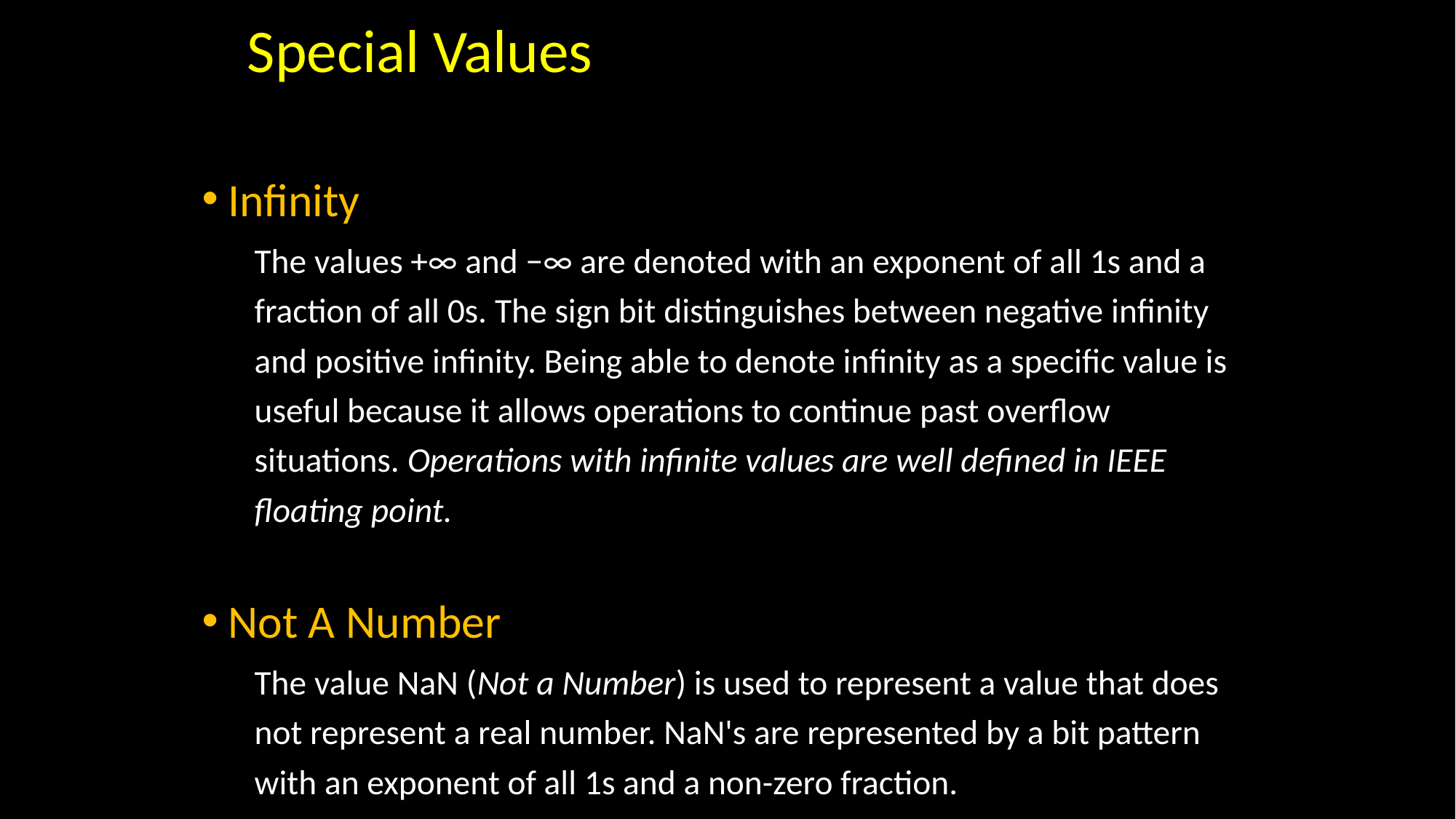

# Special Values

Infinity
The values +∞ and −∞ are denoted with an exponent of all 1s and a fraction of all 0s. The sign bit distinguishes between negative infinity and positive infinity. Being able to denote infinity as a specific value is useful because it allows operations to continue past overflow situations. Operations with infinite values are well defined in IEEE floating point.

Not A Number
The value NaN (Not a Number) is used to represent a value that does not represent a real number. NaN's are represented by a bit pattern with an exponent of all 1s and a non-zero fraction.